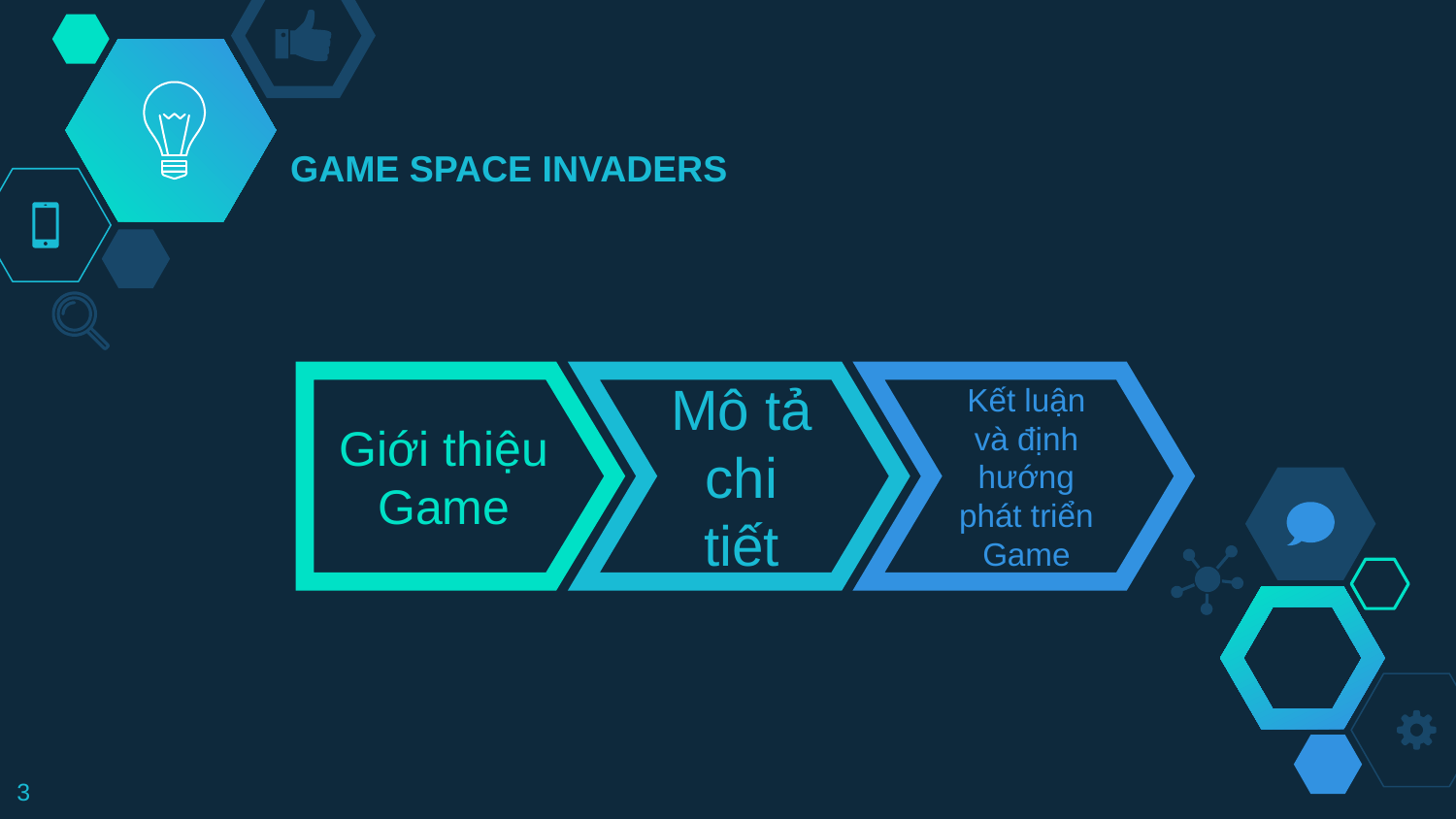

# GAME SPACE INVADERS
Giới thiệu Game
Mô tả chi tiết
Kết luận và định hướng phát triển Game
3